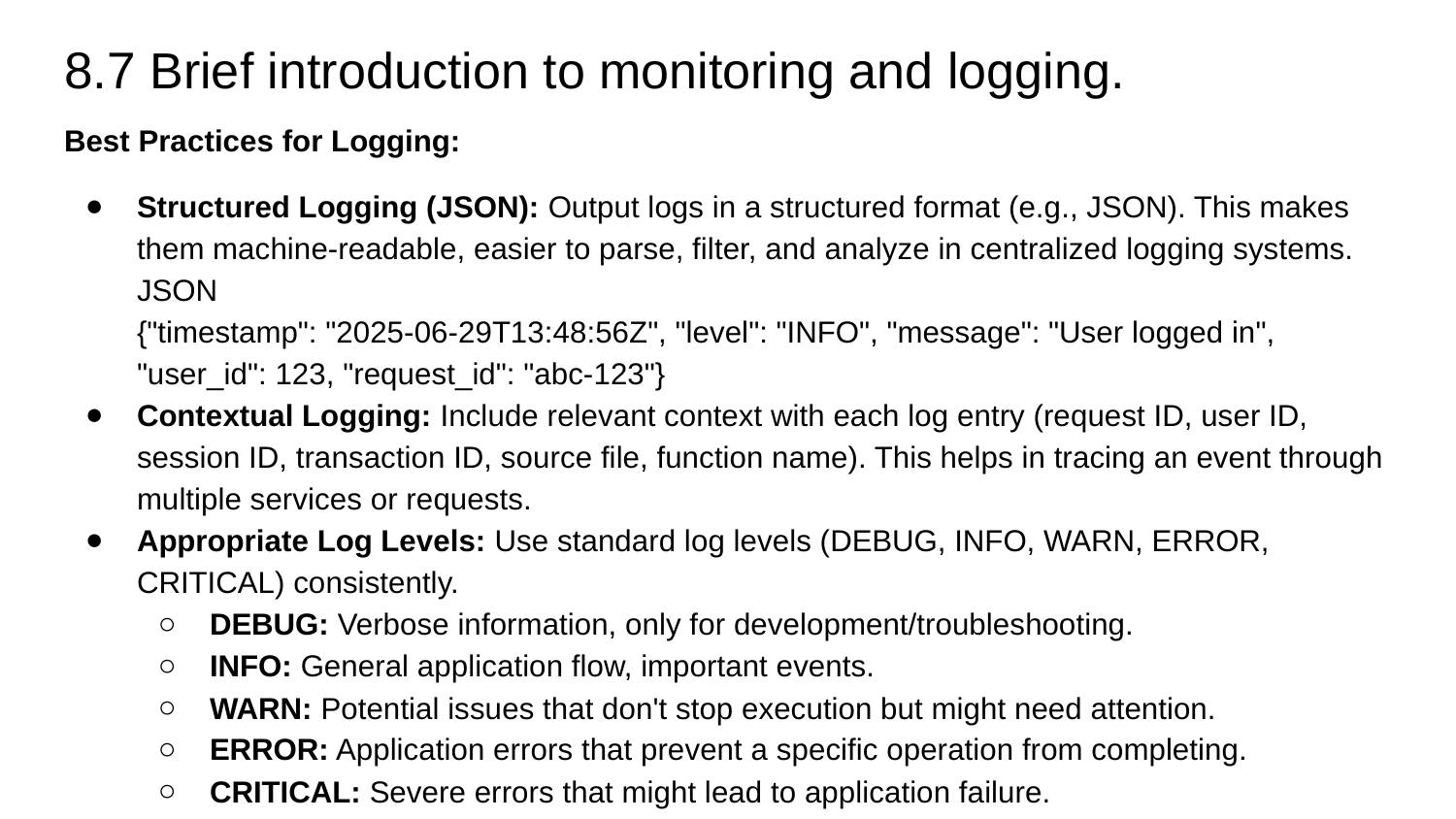

# 8.7 Brief introduction to monitoring and logging.

Best Practices for Logging:
Structured Logging (JSON): Output logs in a structured format (e.g., JSON). This makes them machine-readable, easier to parse, filter, and analyze in centralized logging systems.
JSON
{"timestamp": "2025-06-29T13:48:56Z", "level": "INFO", "message": "User logged in", "user_id": 123, "request_id": "abc-123"}
Contextual Logging: Include relevant context with each log entry (request ID, user ID, session ID, transaction ID, source file, function name). This helps in tracing an event through multiple services or requests.
Appropriate Log Levels: Use standard log levels (DEBUG, INFO, WARN, ERROR, CRITICAL) consistently.
DEBUG: Verbose information, only for development/troubleshooting.
INFO: General application flow, important events.
WARN: Potential issues that don't stop execution but might need attention.
ERROR: Application errors that prevent a specific operation from completing.
CRITICAL: Severe errors that might lead to application failure.